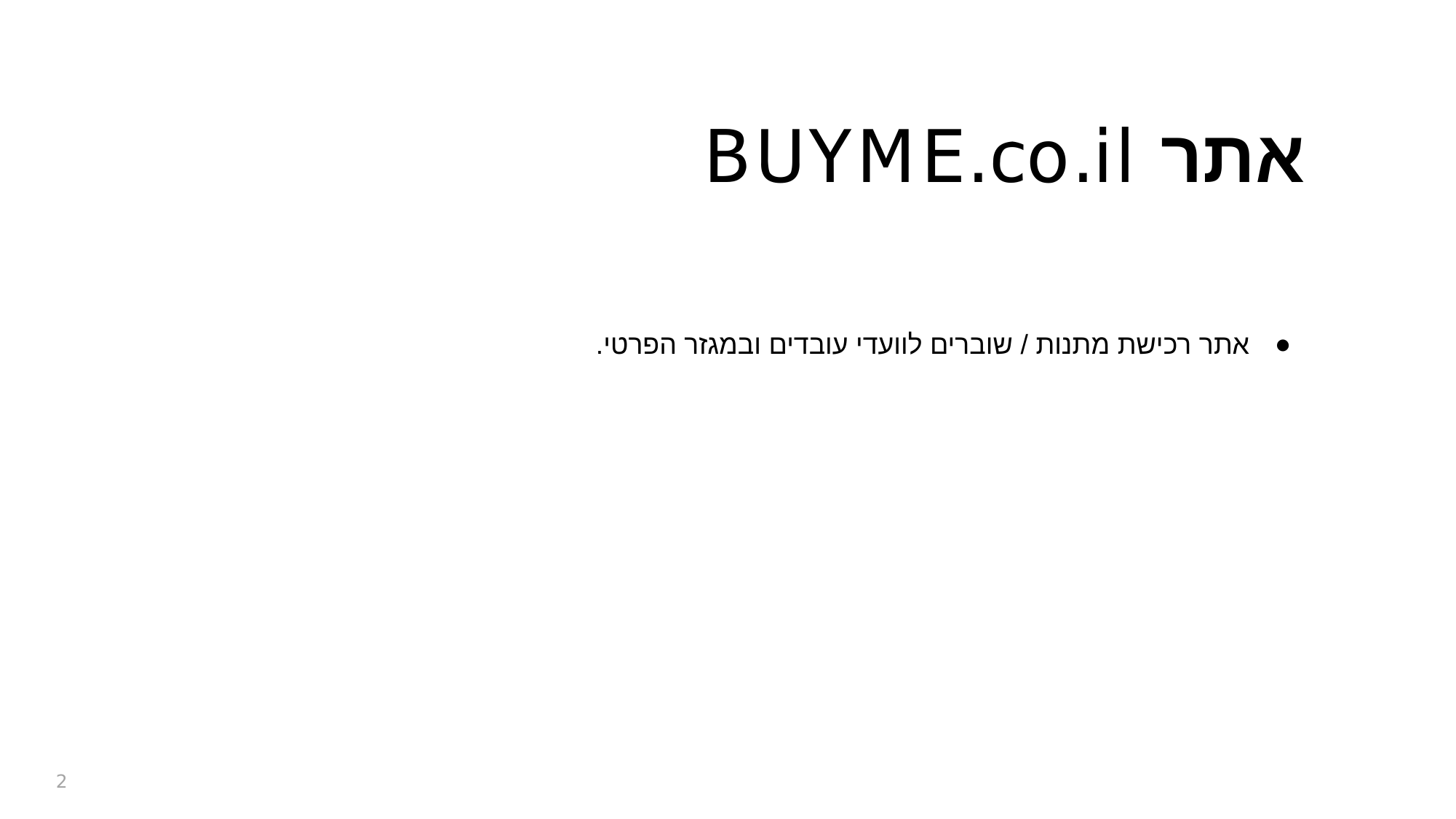

# אתר BUYME.co.il
אתר רכישת מתנות / שוברים לוועדי עובדים ובמגזר הפרטי.
2